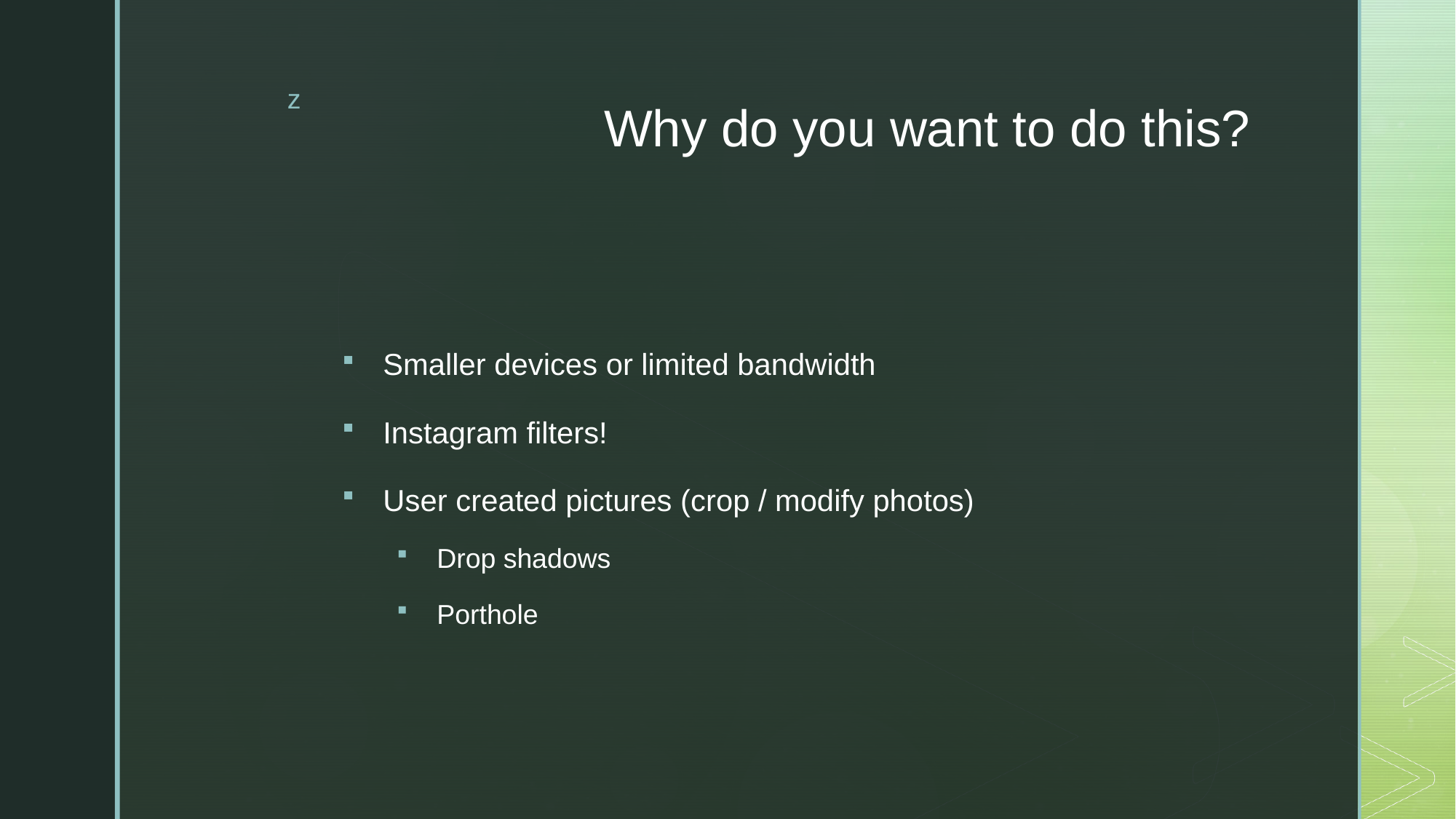

# Why do you want to do this?
Smaller devices or limited bandwidth
Instagram filters!
User created pictures (crop / modify photos)
Drop shadows
Porthole